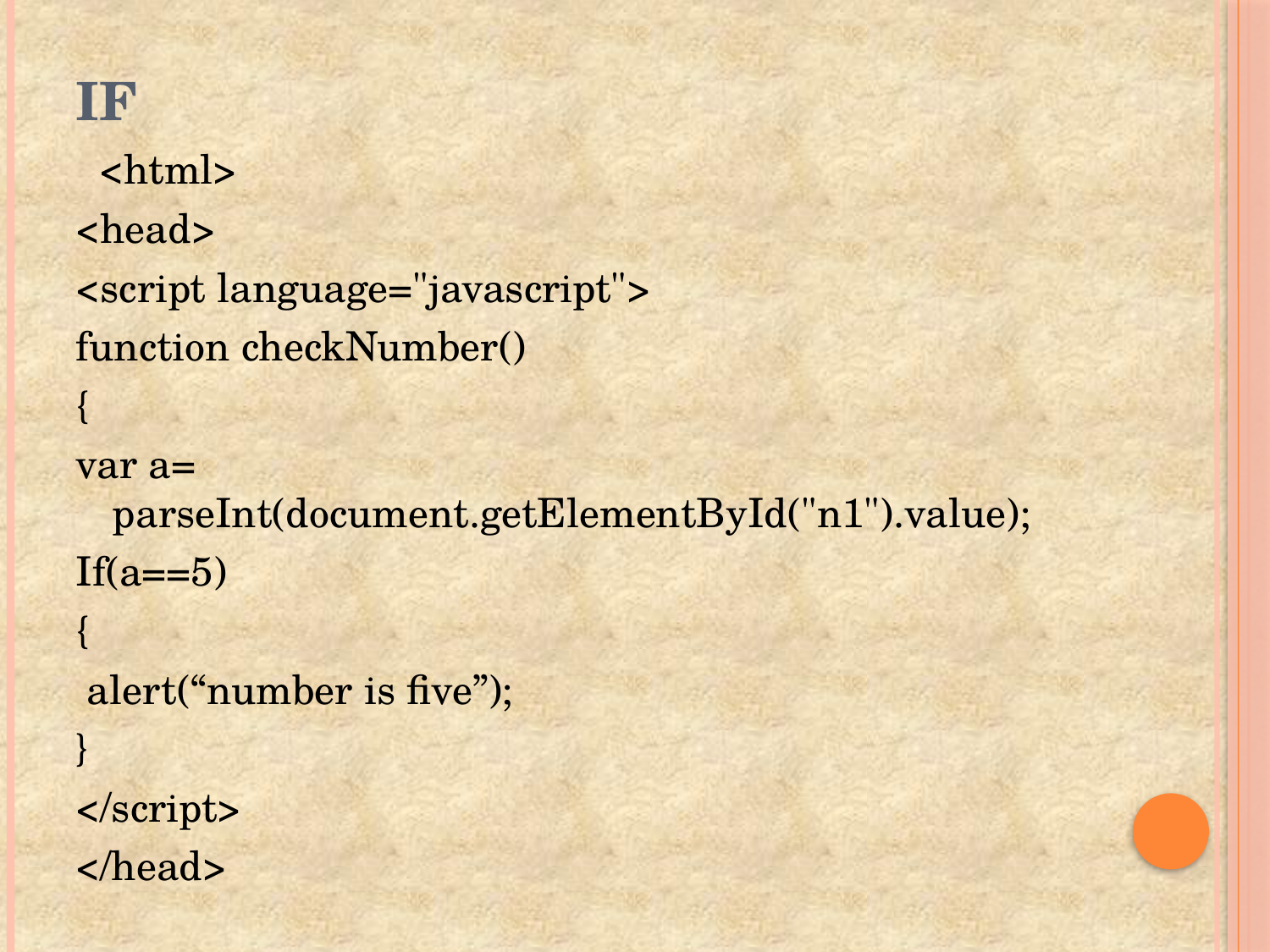

# If
  <html>
<head>
<script language="javascript">
function checkNumber()
{
var a= parseInt(document.getElementById("n1").value);
If(a==5)
{
 alert(“number is five”);
}
</script>
</head>